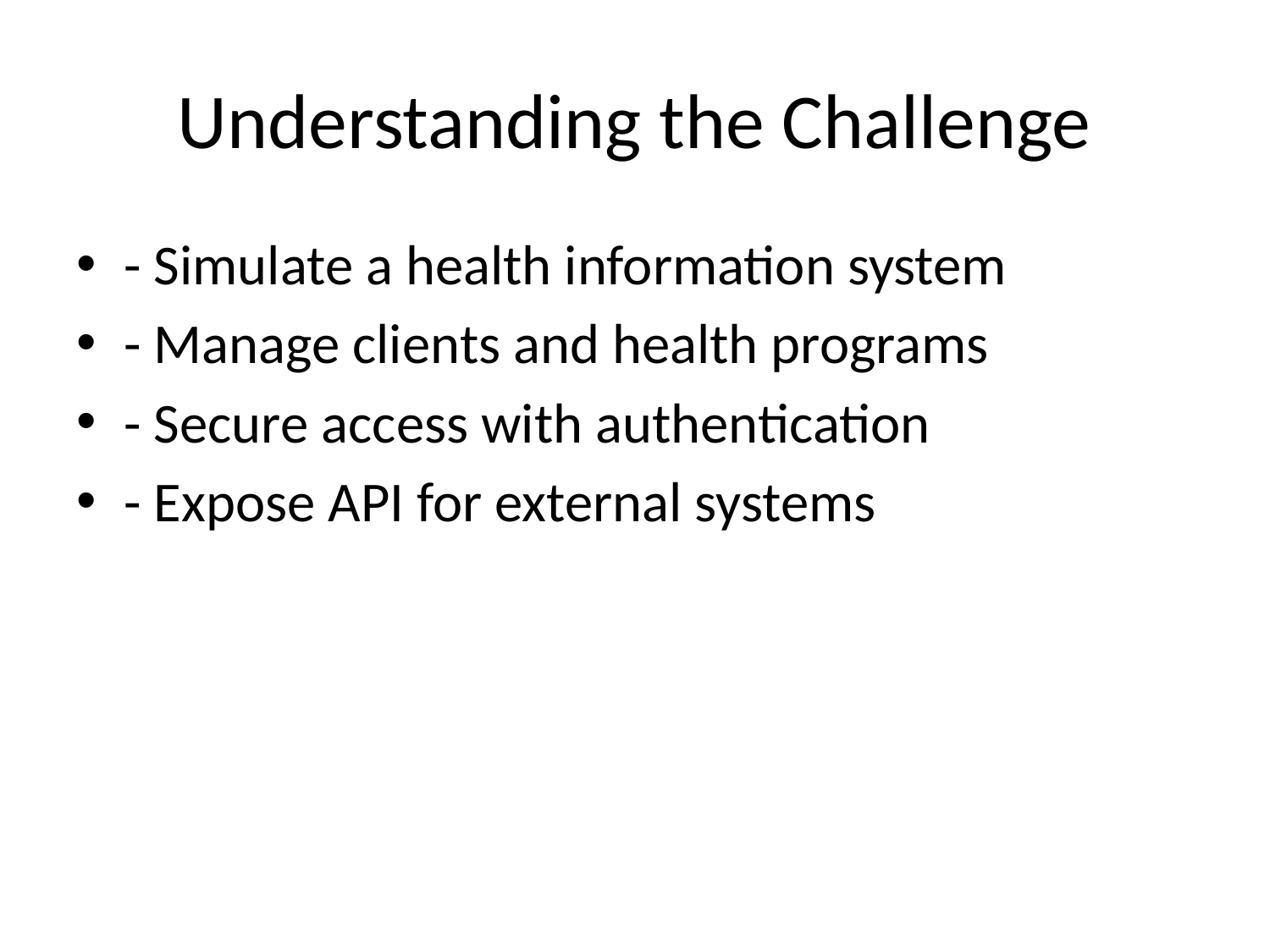

# Understanding the Challenge
- Simulate a health information system
- Manage clients and health programs
- Secure access with authentication
- Expose API for external systems